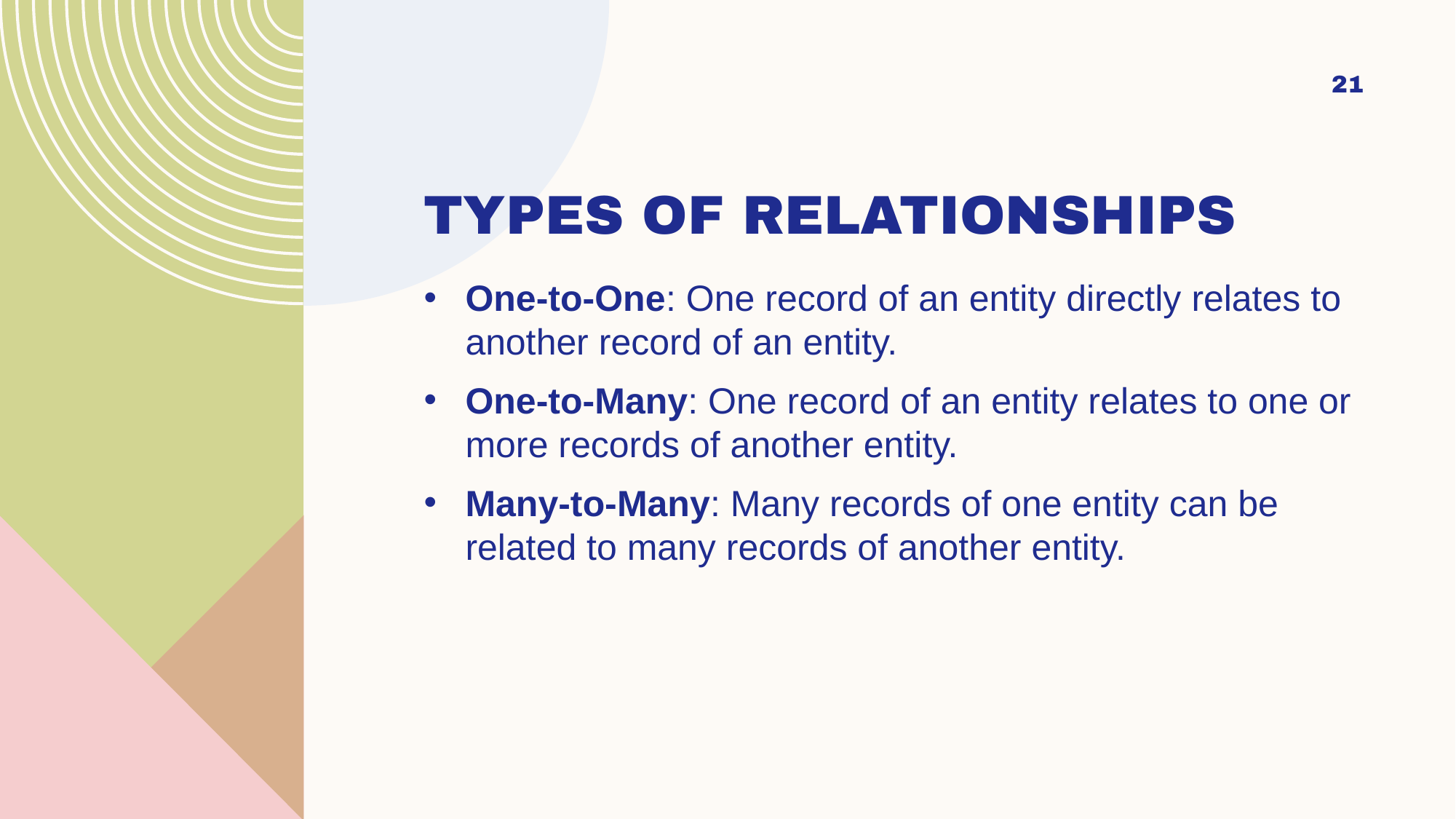

21
# Types of relationships
One-to-One: One record of an entity directly relates to another record of an entity.
One-to-Many: One record of an entity relates to one or more records of another entity.
Many-to-Many: Many records of one entity can be related to many records of another entity.